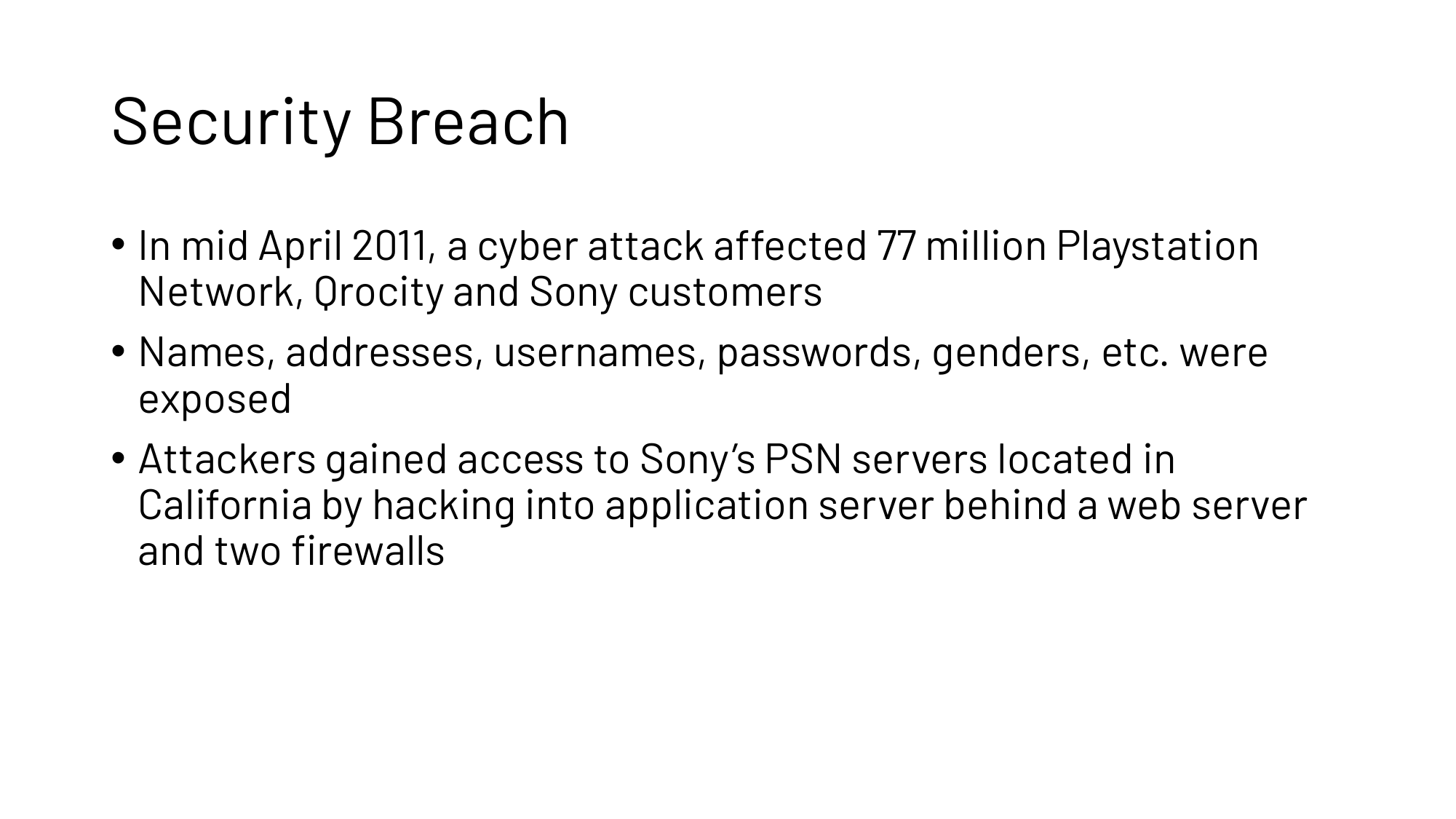

# Security Breach
In mid April 2011, a cyber attack affected 77 million Playstation Network, Qrocity and Sony customers
Names, addresses, usernames, passwords, genders, etc. were exposed
Attackers gained access to Sony’s PSN servers located in California by hacking into application server behind a web server and two firewalls